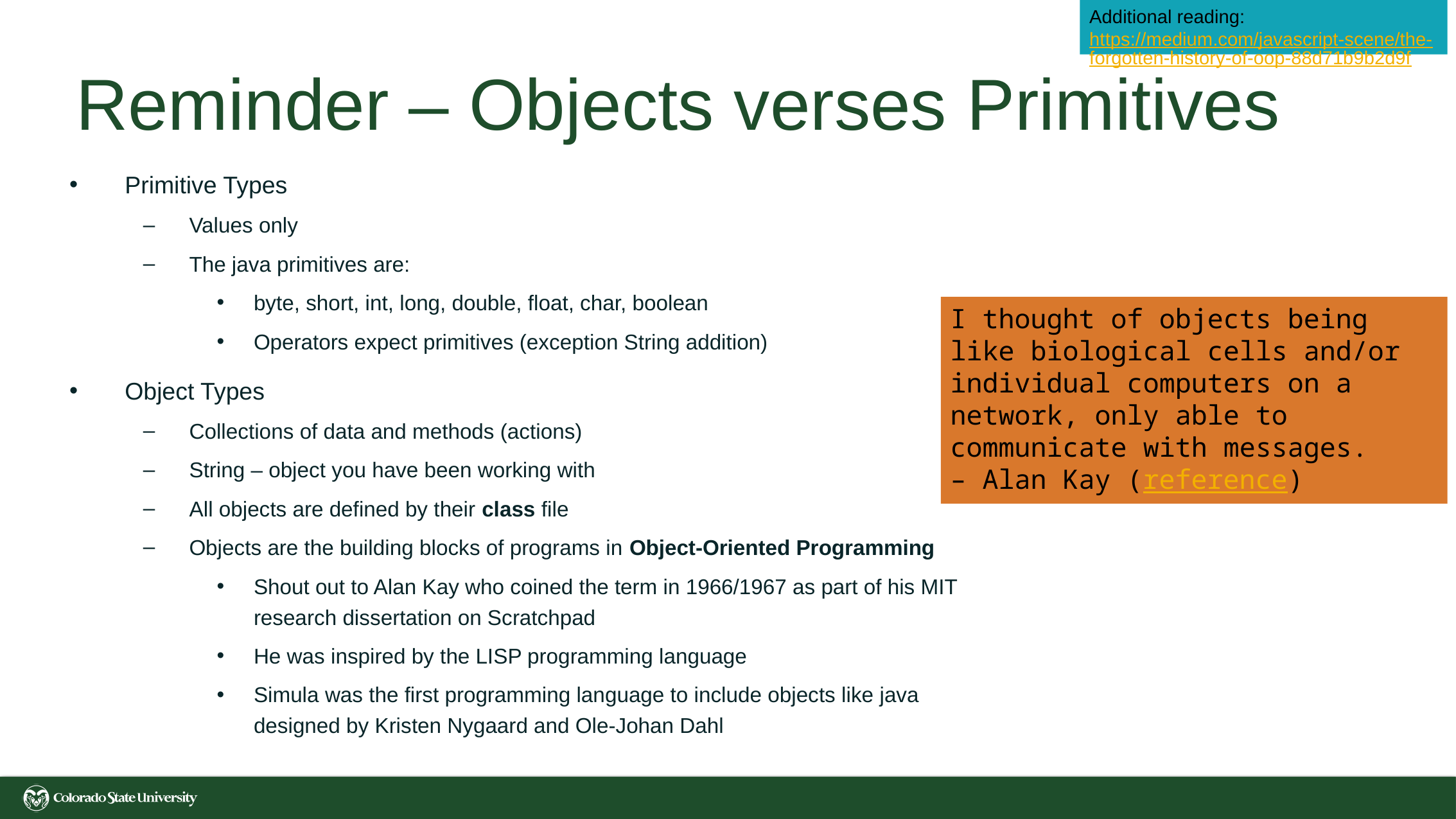

Additional reading: https://medium.com/javascript-scene/the-forgotten-history-of-oop-88d71b9b2d9f
# Reminder – Objects verses Primitives
Primitive Types
Values only
The java primitives are:
byte, short, int, long, double, float, char, boolean
Operators expect primitives (exception String addition)
Object Types
Collections of data and methods (actions)
String – object you have been working with
All objects are defined by their class file
Objects are the building blocks of programs in Object-Oriented Programming
Shout out to Alan Kay who coined the term in 1966/1967 as part of his MIT research dissertation on Scratchpad
He was inspired by the LISP programming language
Simula was the first programming language to include objects like java designed by Kristen Nygaard and Ole-Johan Dahl
I thought of objects being like biological cells and/or individual computers on a network, only able to communicate with messages.
– Alan Kay (reference)